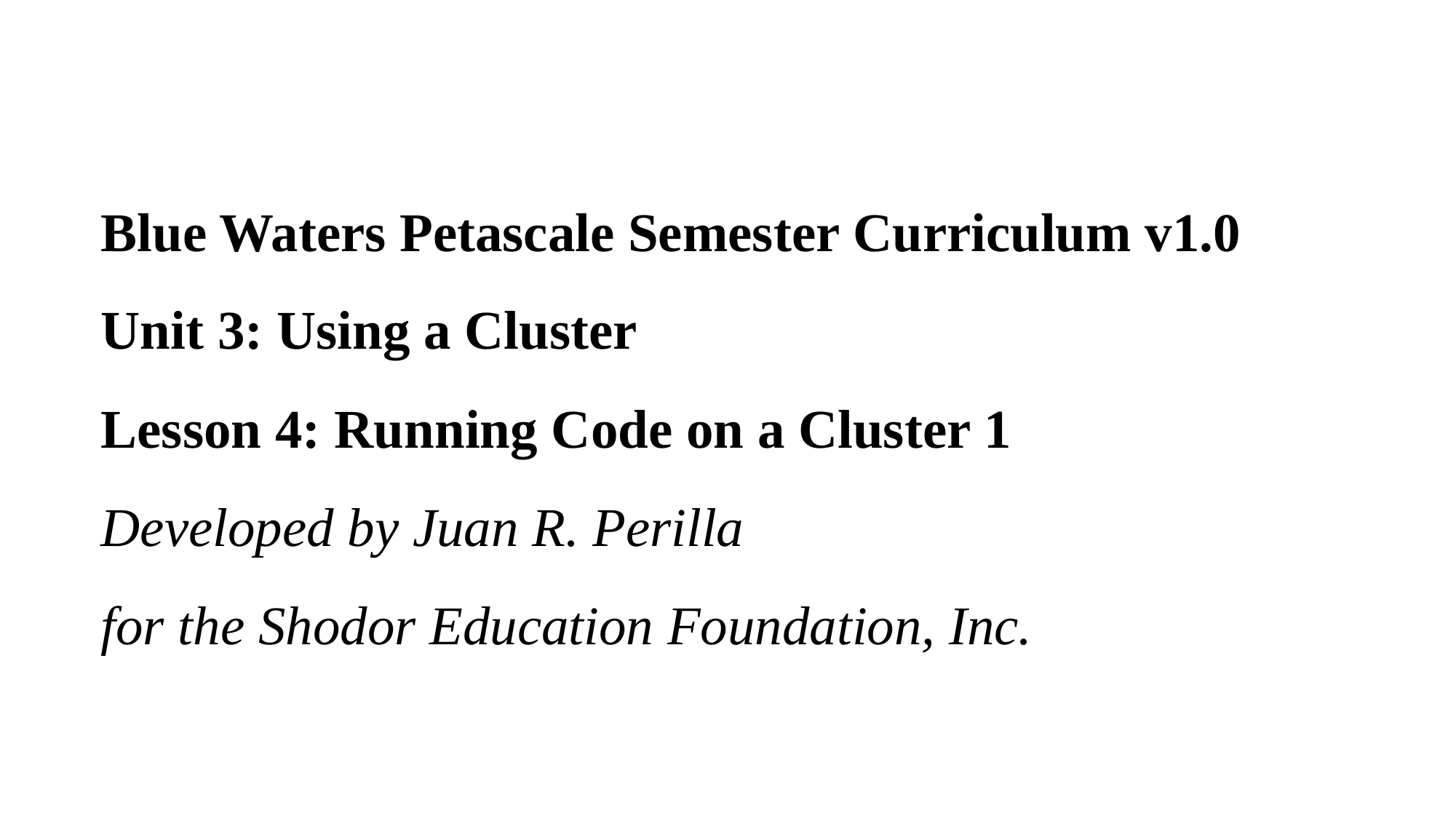

# Blue Waters Petascale Semester Curriculum v1.0 Unit 3: Using a Cluster Lesson 4: Running Code on a Cluster 1 Developed by Juan R. Perilla for the Shodor Education Foundation, Inc.